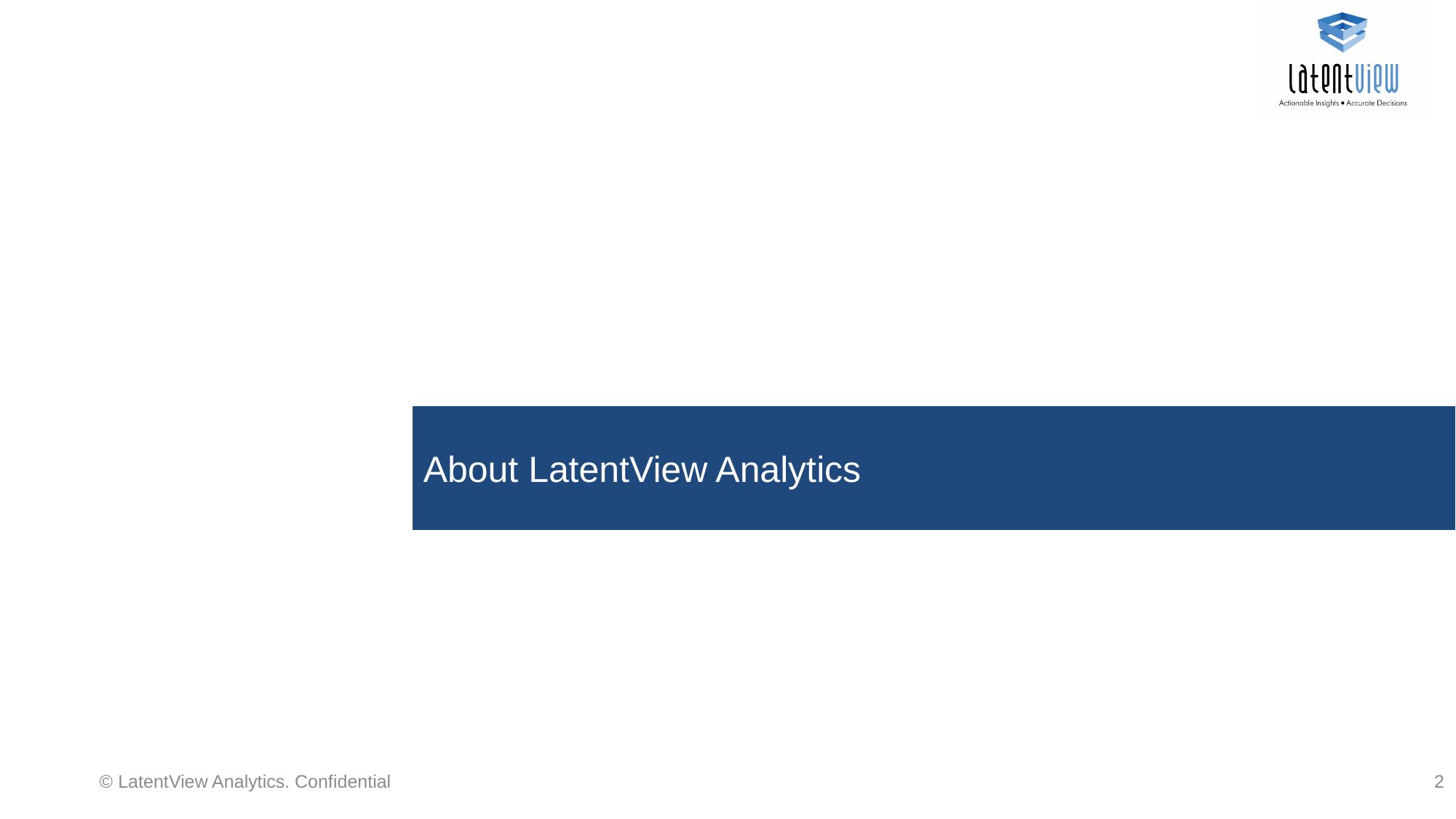

About LatentView Analytics
© LatentView Analytics. Confidential
2